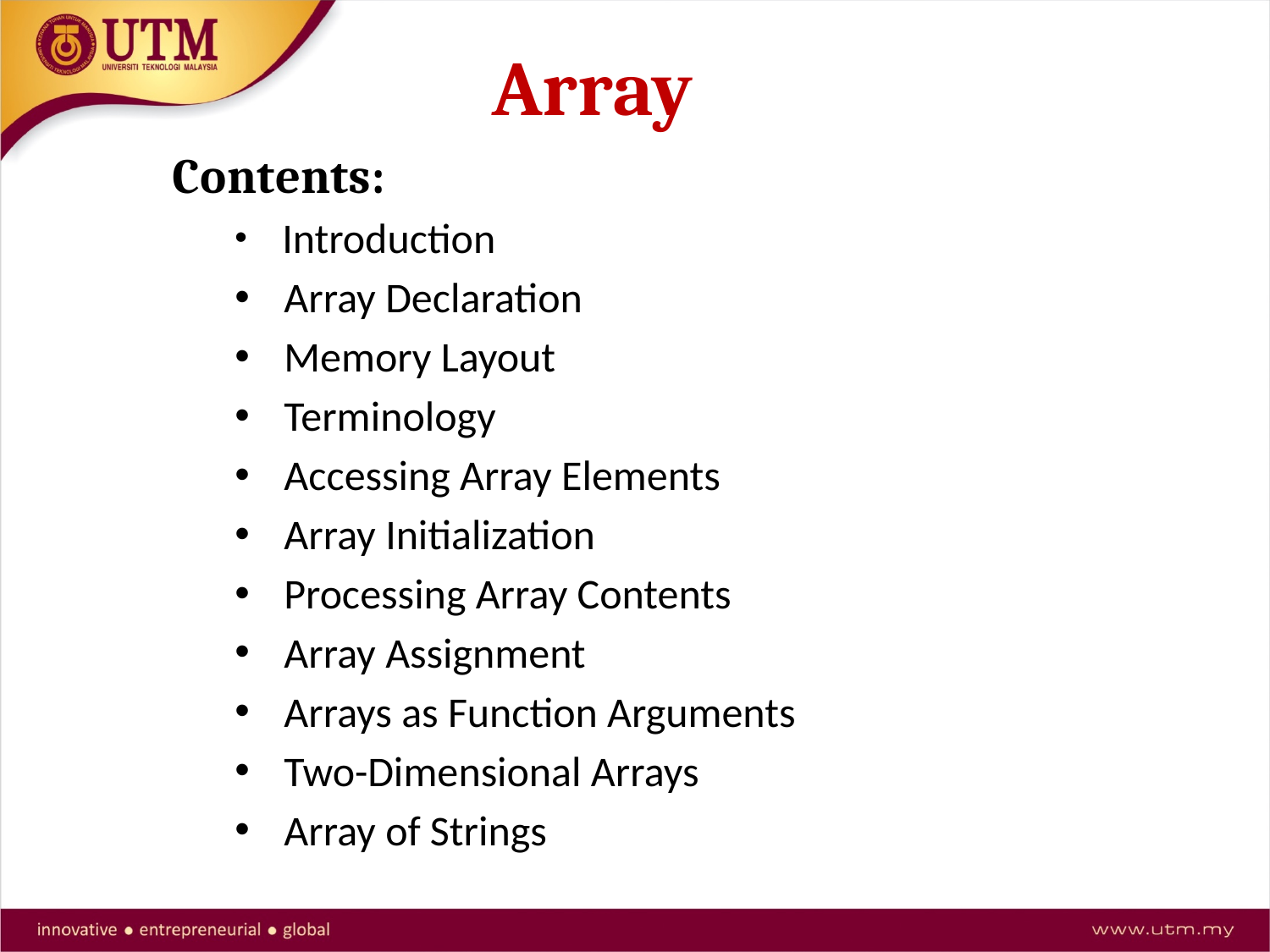

Array
Contents:
 Introduction
 Array Declaration
 Memory Layout
 Terminology
 Accessing Array Elements
 Array Initialization
 Processing Array Contents
 Array Assignment
 Arrays as Function Arguments
 Two-Dimensional Arrays
 Array of Strings